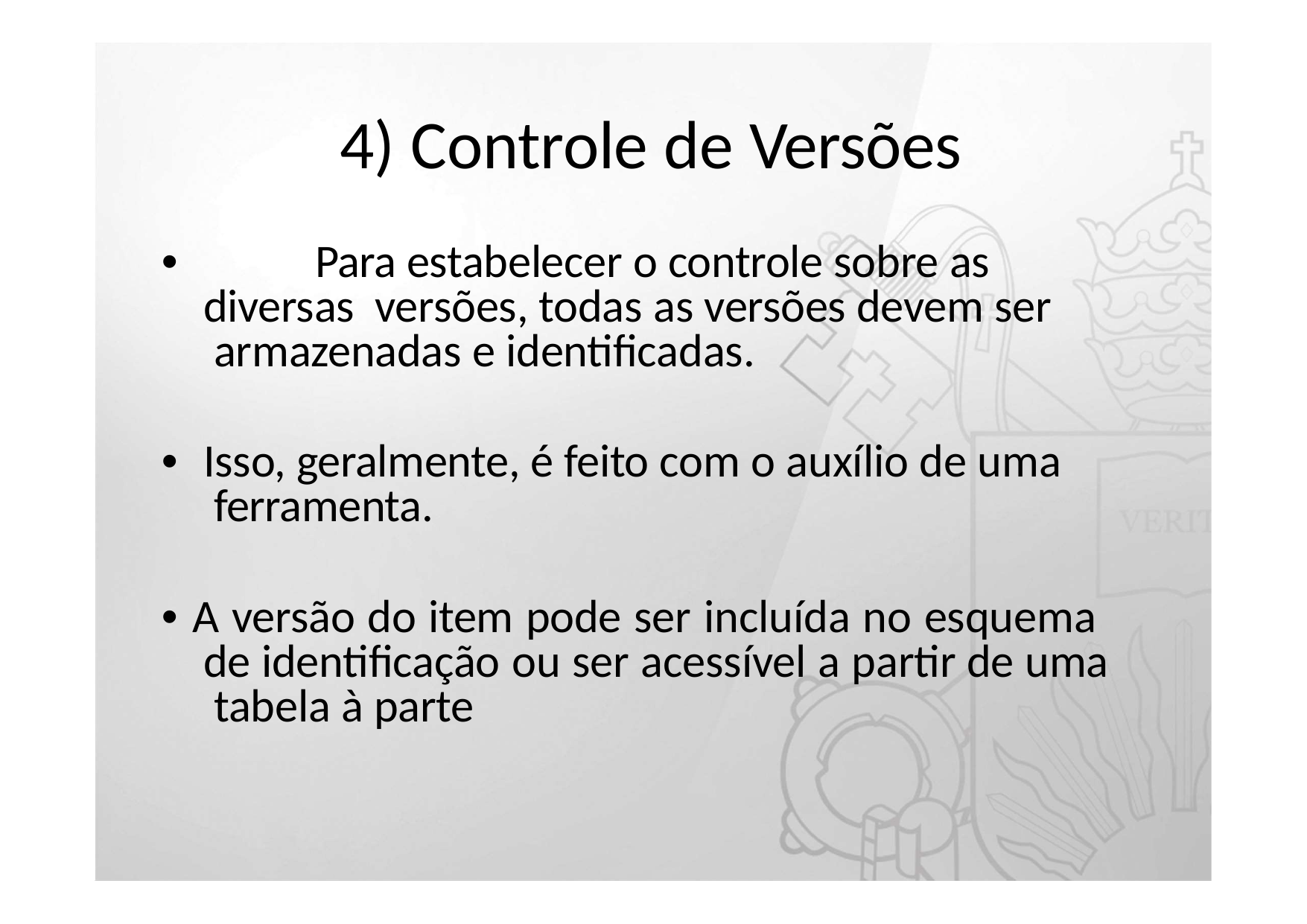

# 4) Controle de Versões
•		Para estabelecer o controle sobre as diversas  versões, todas as versões devem ser  armazenadas e identificadas.

•	Isso, geralmente, é feito com o auxílio de uma  ferramenta.

• A versão do item pode ser incluída no esquema  de identificação ou ser acessível a partir de uma  tabela à parte